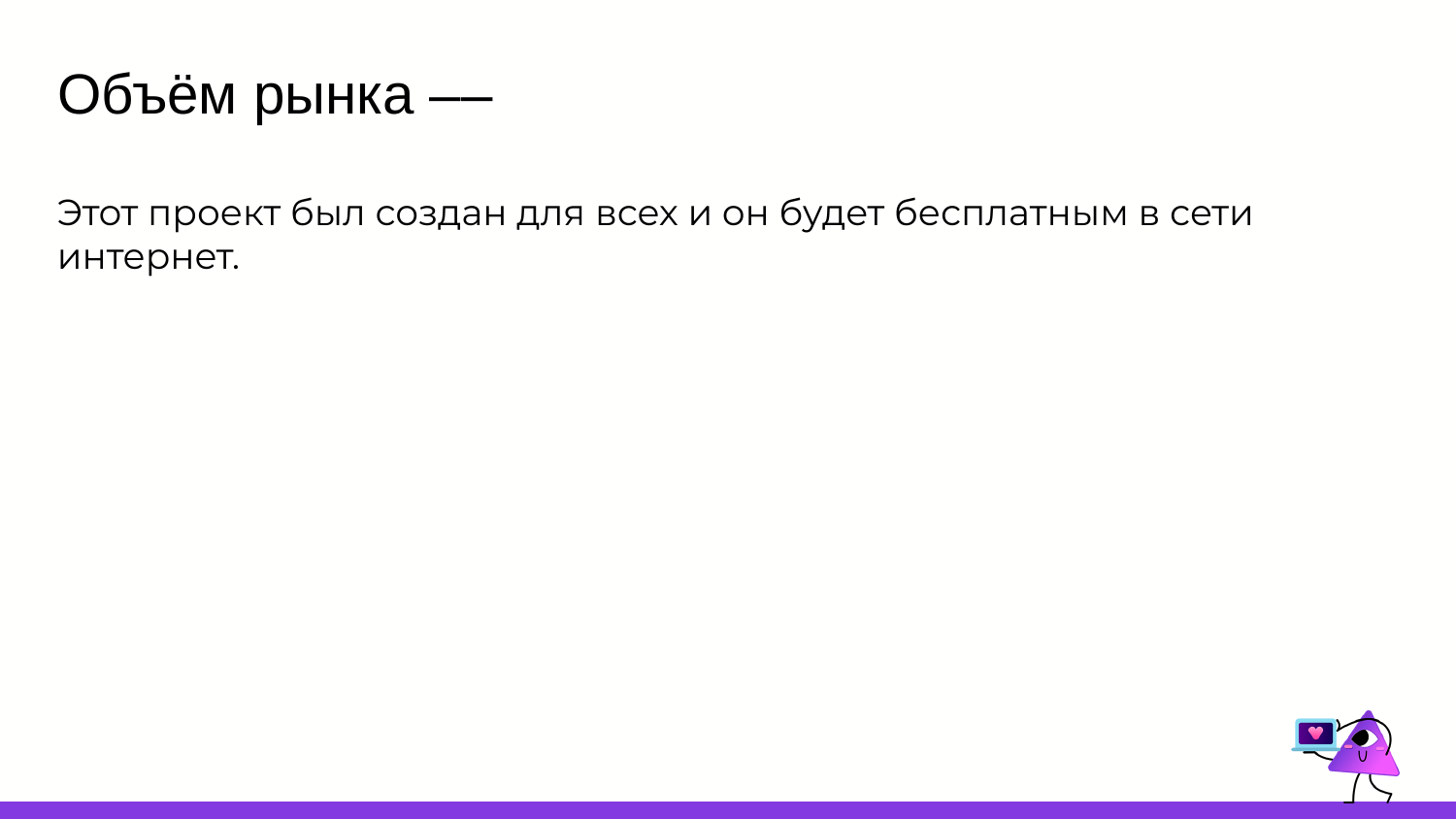

# Объём рынка ––
Этот проект был создан для всех и он будет бесплатным в сети интернет.